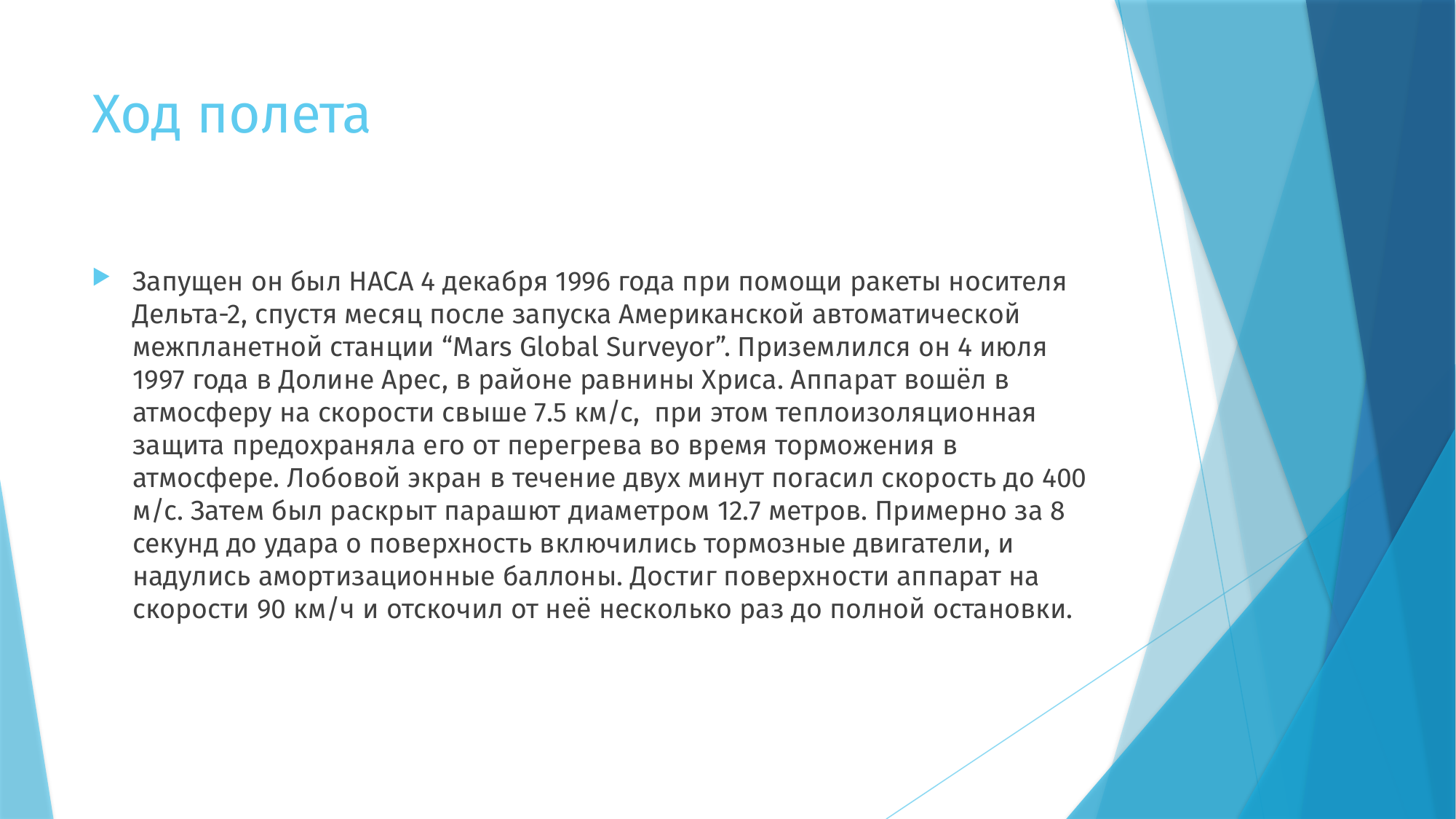

# Ход полета
Запущен он был НАСА 4 декабря 1996 года при помощи ракеты носителя Дельта-2, спустя месяц после запуска Американской автоматической межпланетной станции “Mars Global Surveyor”. Приземлился он 4 июля 1997 года в Долине Арес, в районе равнины Хриса. Аппарат вошёл в атмосферу на скорости свыше 7.5 км/с,  при этом теплоизоляционная защита предохраняла его от перегрева во время торможения в атмосфере. Лобовой экран в течение двух минут погасил скорость до 400 м/с. Затем был раскрыт парашют диаметром 12.7 метров. Примерно за 8 секунд до удара о поверхность включились тормозные двигатели, и надулись амортизационные баллоны. Достиг поверхности аппарат на скорости 90 км/ч и отскочил от неё несколько раз до полной остановки.